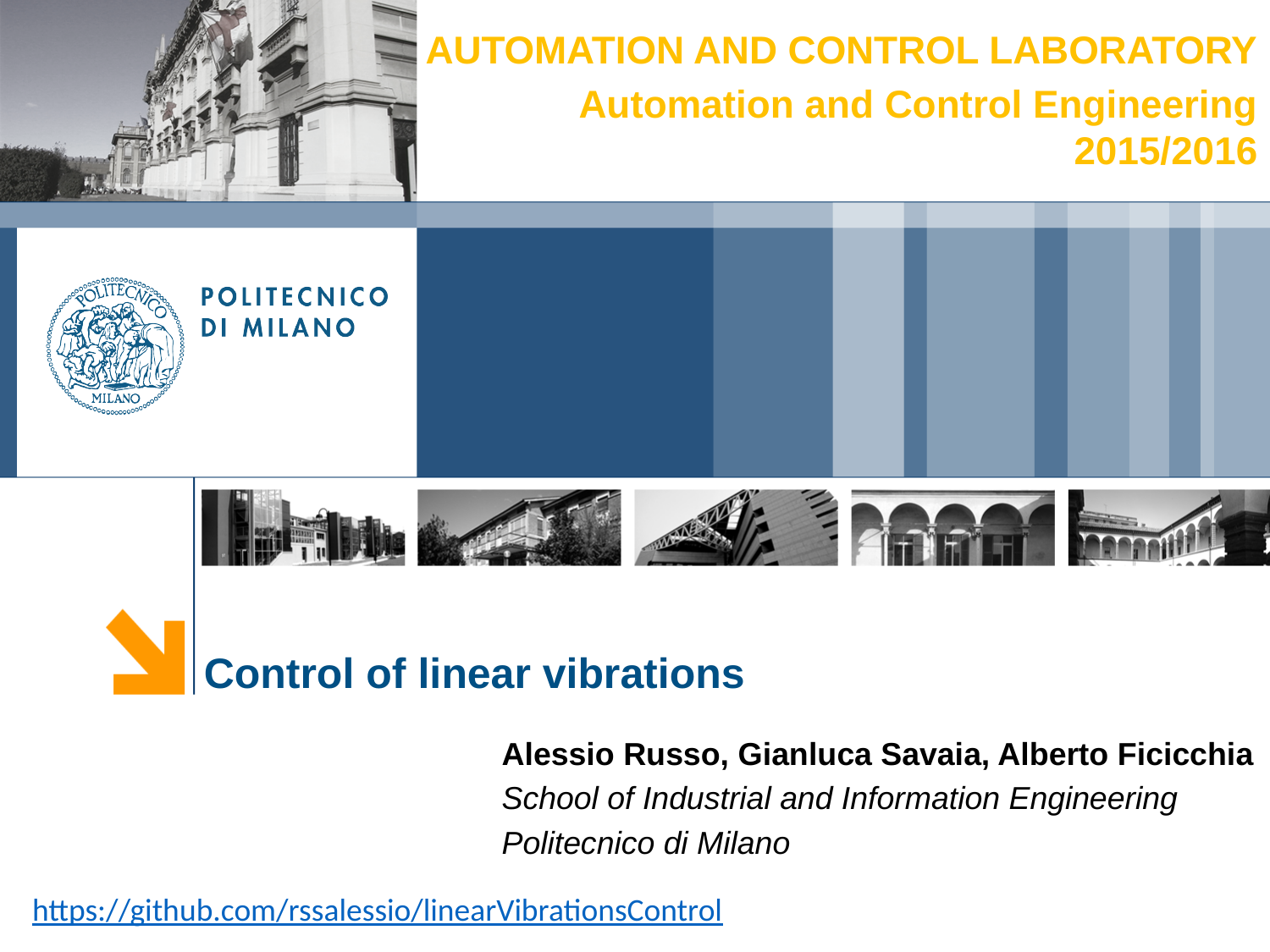

AUTOMATION AND CONTROL LABORATORY
Automation and Control Engineering
2015/2016
Control of linear vibrations
Alessio Russo, Gianluca Savaia, Alberto Ficicchia
School of Industrial and Information Engineering
Politecnico di Milano
https://github.com/rssalessio/linearVibrationsControl